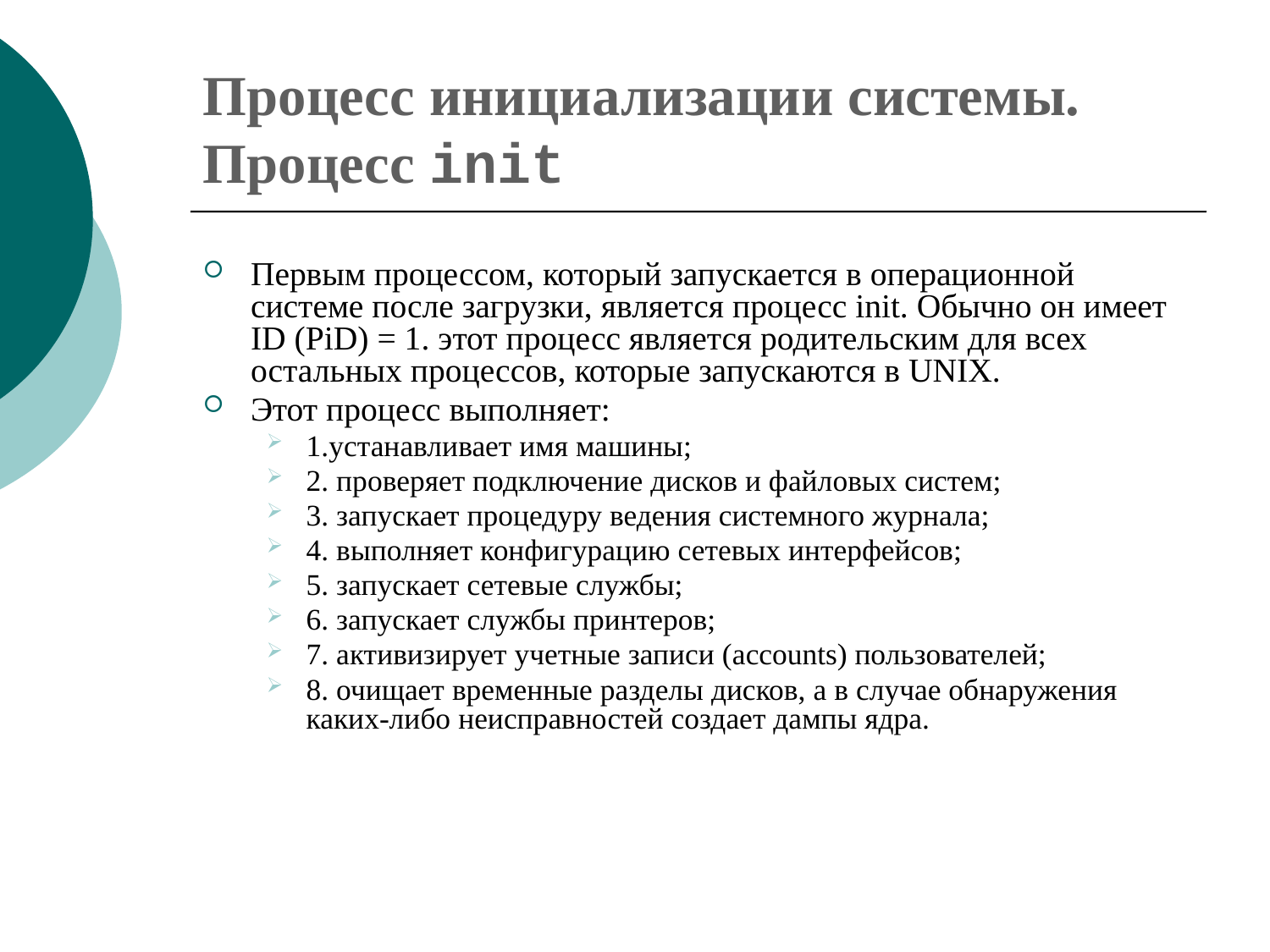

# Процесс инициализации системы. Процесс init
Первым процессом, который запускается в операционной системе после загрузки, является процесс init. Обычно он имеет ID (PiD) = 1. этот процесс является родительским для всех остальных процессов, которые запускаются в UNIX.
Этот процесс выполняет:
1.устанавливает имя машины;
2. проверяет подключение дисков и файловых систем;
3. запускает процедуру ведения системного журнала;
4. выполняет конфигурацию сетевых интерфейсов;
5. запускает сетевые службы;
6. запускает службы принтеров;
7. активизирует учетные записи (accounts) пользователей;
8. очищает временные разделы дисков, а в случае обнаружения каких-либо неисправностей создает дампы ядра.